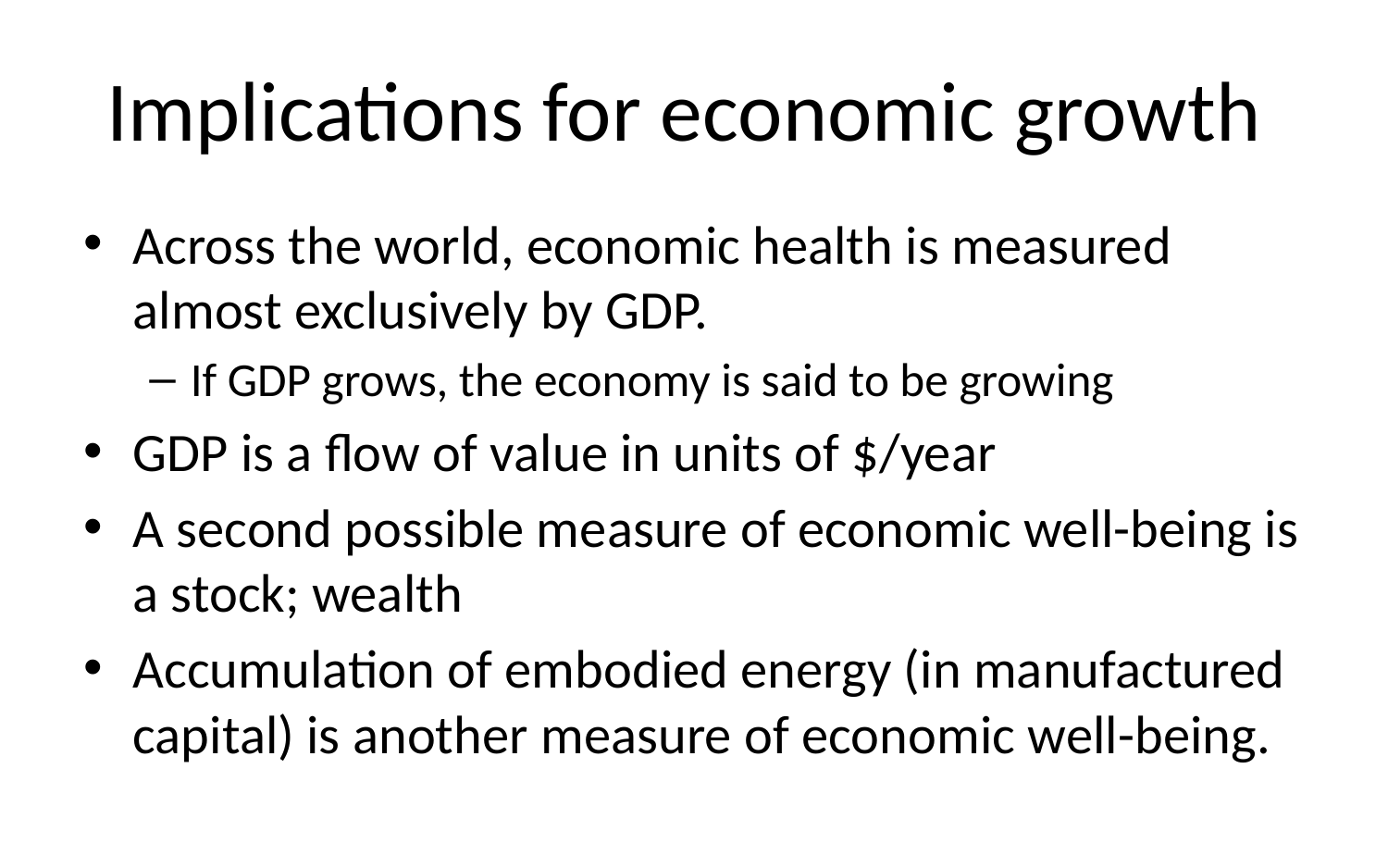

# Implications for economic growth
Across the world, economic health is measured almost exclusively by GDP.
If GDP grows, the economy is said to be growing
GDP is a flow of value in units of $/year
A second possible measure of economic well-being is a stock; wealth
Accumulation of embodied energy (in manufactured capital) is another measure of economic well-being.